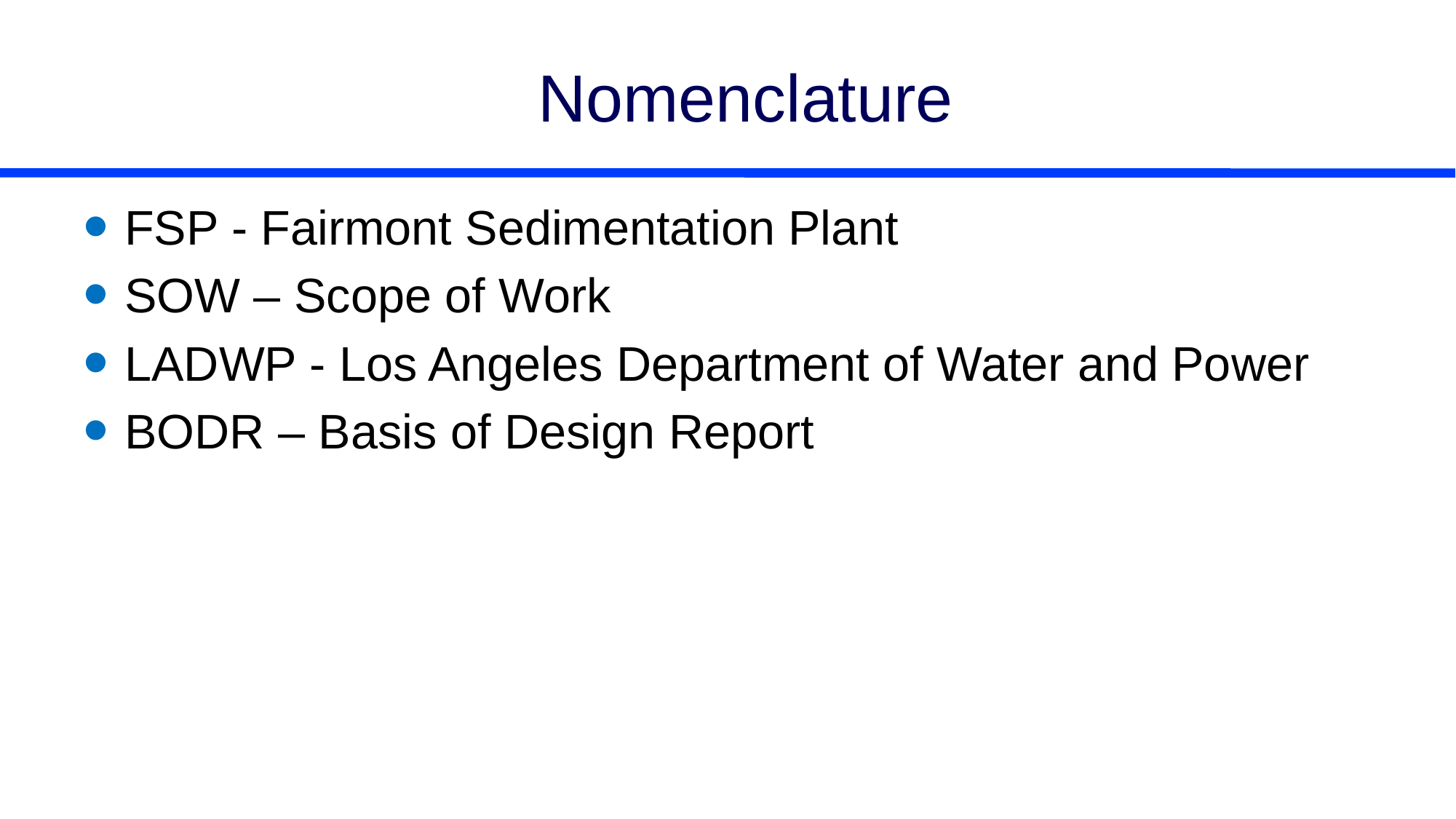

# Nomenclature
FSP - Fairmont Sedimentation Plant
SOW – Scope of Work
LADWP - Los Angeles Department of Water and Power
BODR – Basis of Design Report